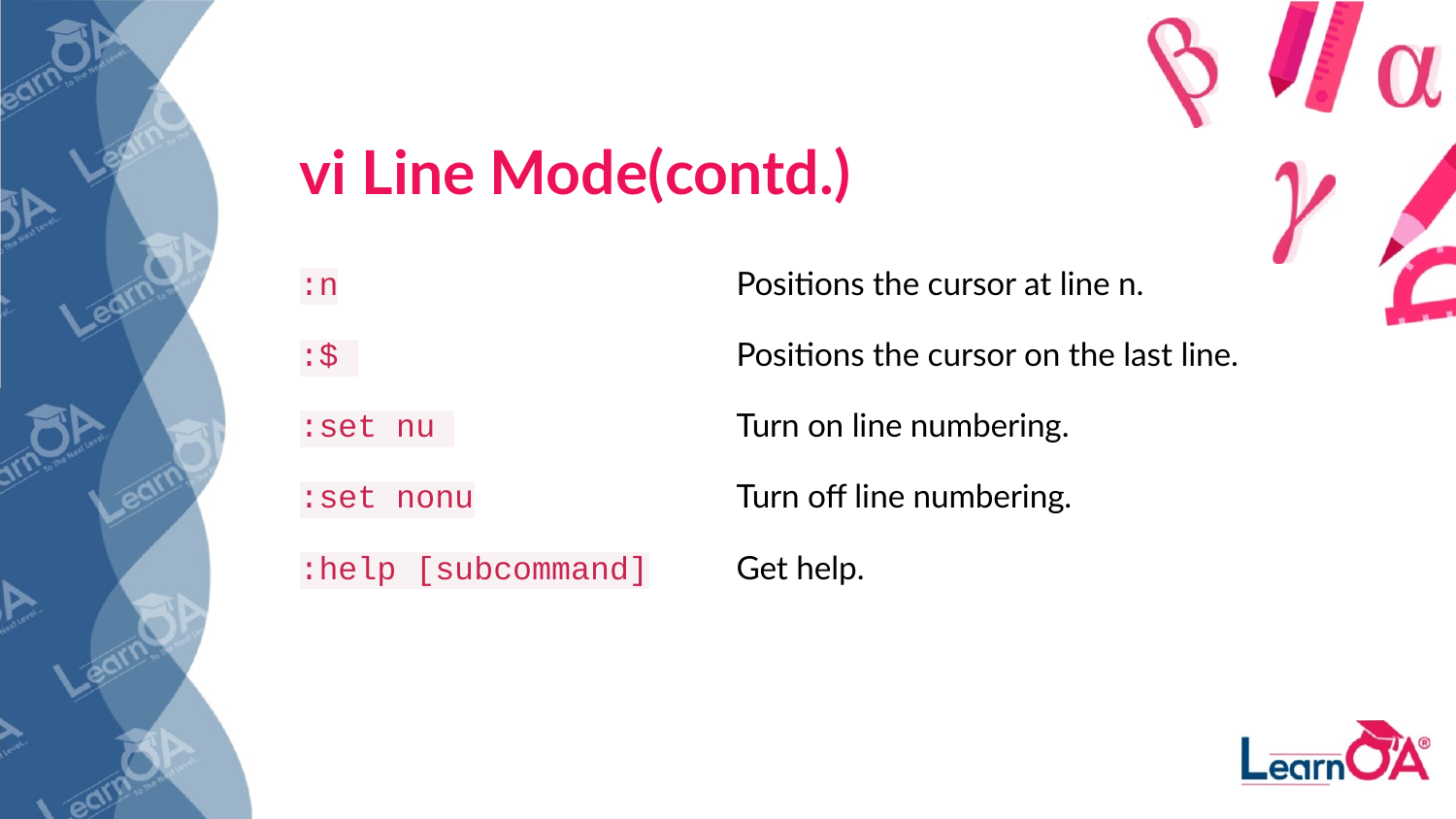

# vi Line Mode(contd.)
:n 			Positions the cursor at line n.
:$ 			Positions the cursor on the last line.
:set nu 		Turn on line numbering.
:set nonu 		Turn off line numbering.
:help [subcommand]	Get help.